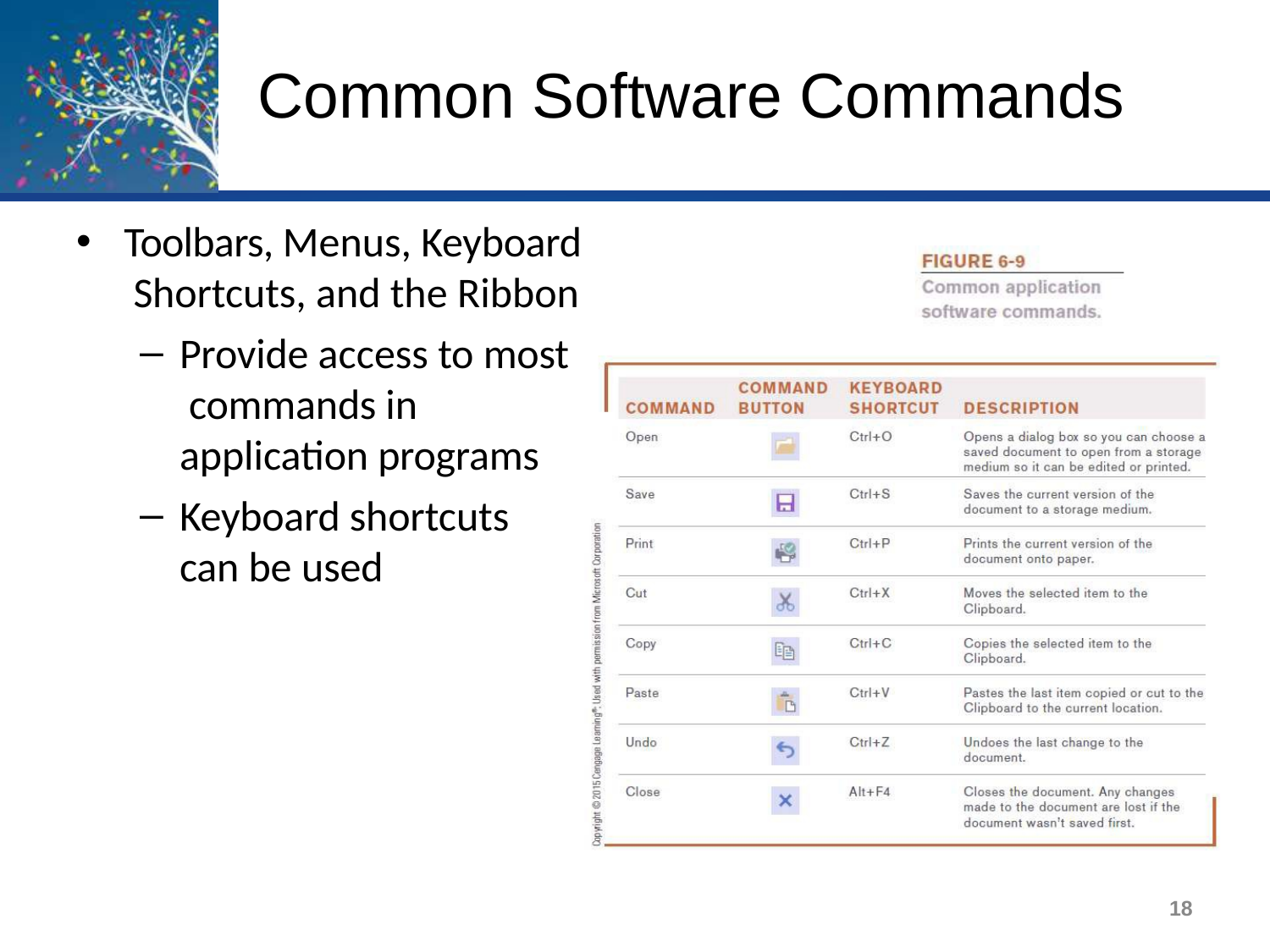

# Common Software Commands
Toolbars, Menus, Keyboard  Shortcuts, and the Ribbon
Provide access to most  commands in  application programs
Keyboard shortcuts
can be used

18